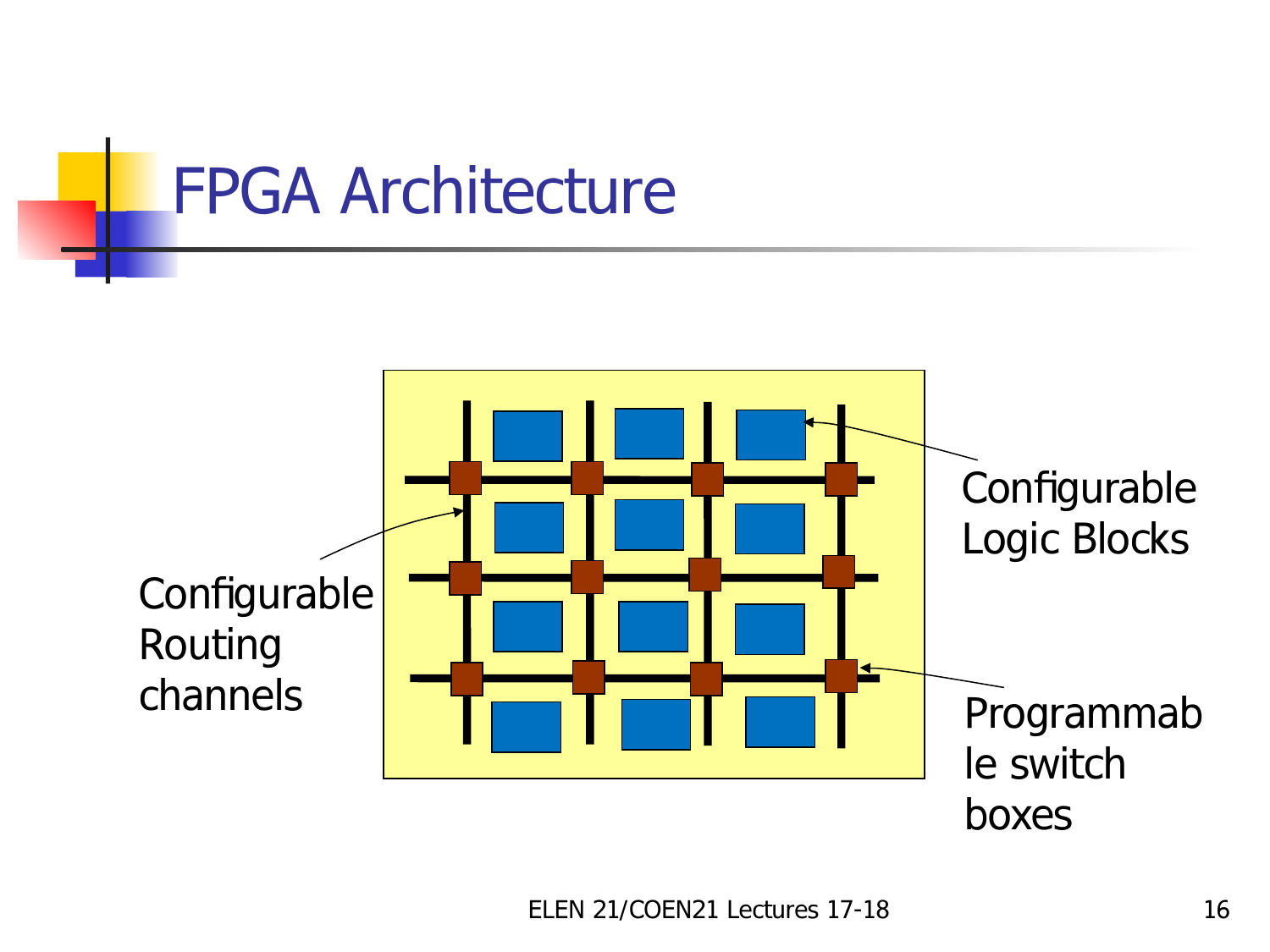

# FPGA Architecture

Configurable Logic Blocks

Configurable Routing channels

Programmable switch boxes

ELEN 21/COEN21 Lectures 17-18
16